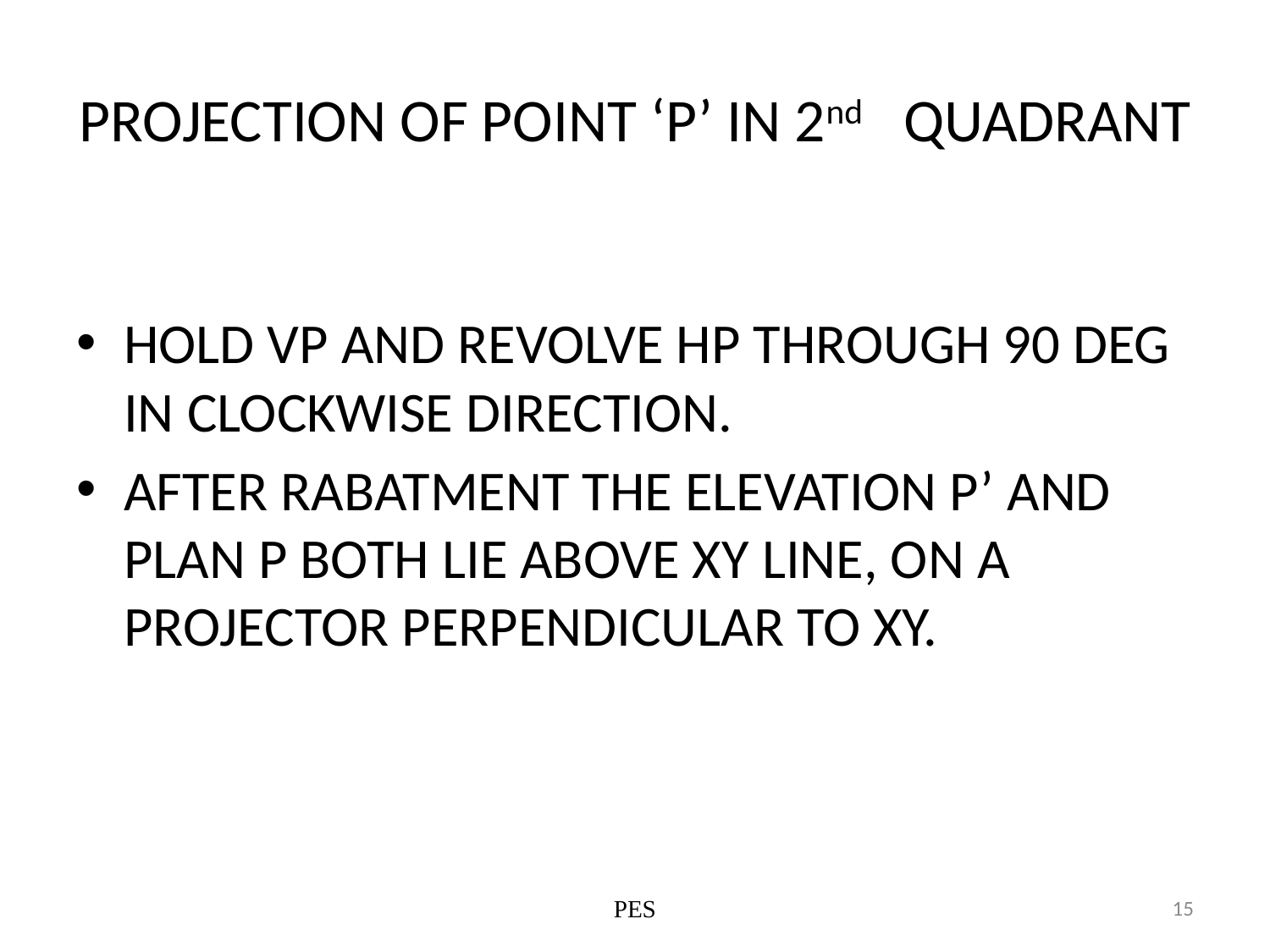

# PROJECTION OF POINT ‘P’ IN 2nd   QUADRANT

HOLD VP AND REVOLVE HP THROUGH 90 DEG IN CLOCKWISE DIRECTION.
AFTER RABATMENT THE ELEVATION P’ AND PLAN P BOTH LIE ABOVE XY LINE, ON A PROJECTOR PERPENDICULAR TO XY.
PES
15